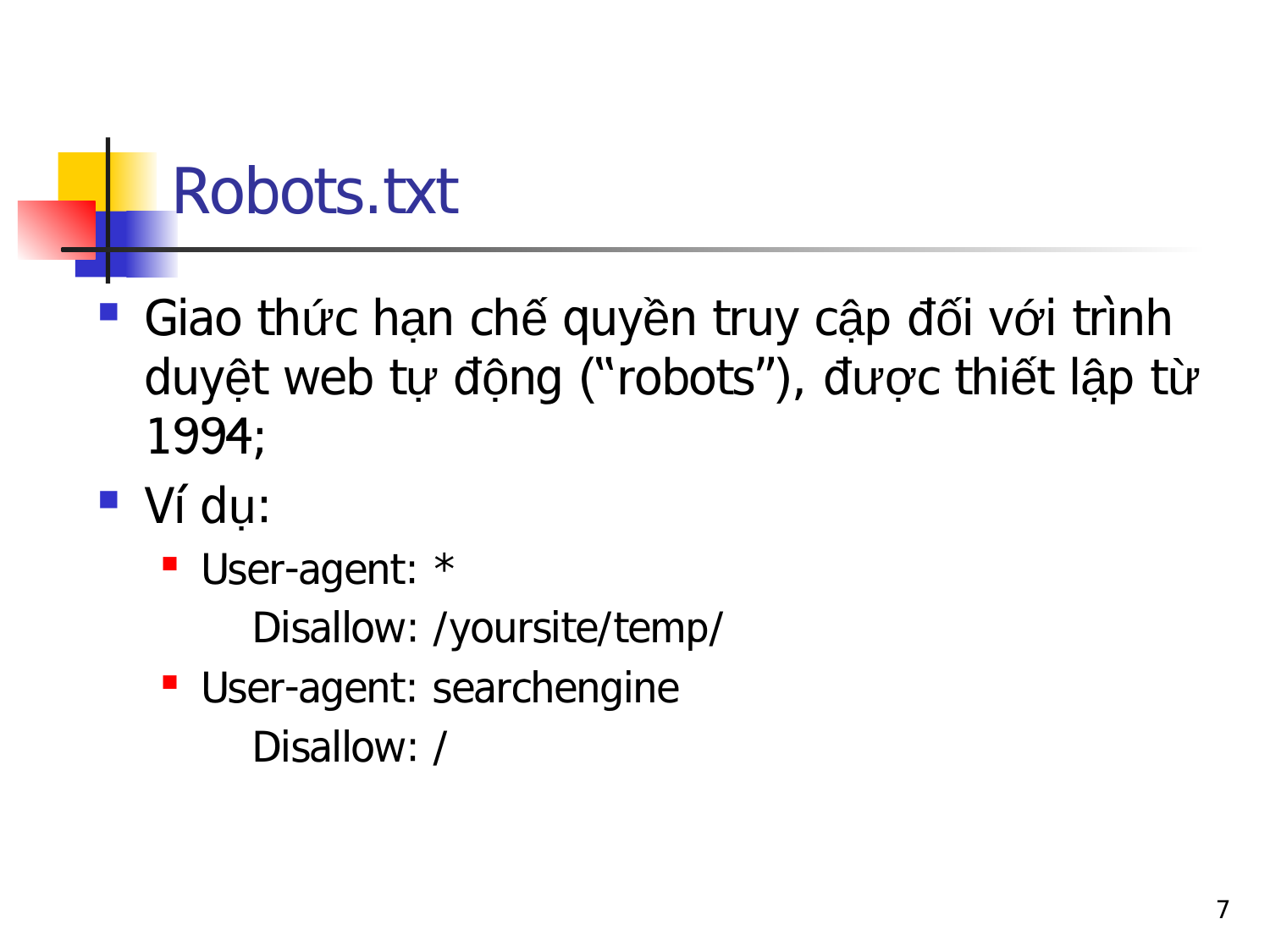

# Robots.txt
Giao thức hạn chế quyền truy cập đối với trình duyệt web tự động (“robots”), được thiết lập từ 1994;
Ví dụ:
User-agent: *
       Disallow: /yoursite/temp/
User-agent: searchengine
       Disallow: /
7